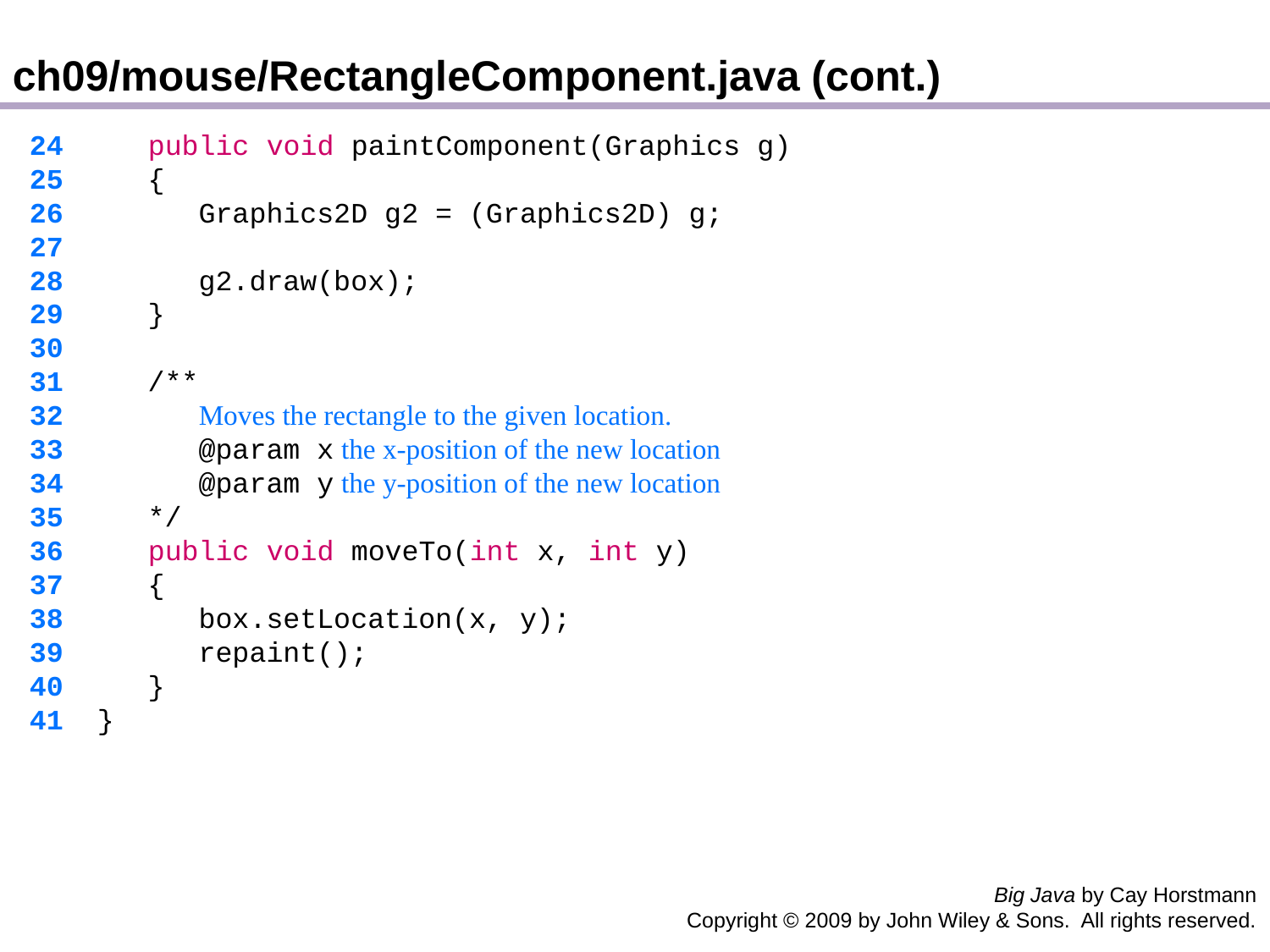

ch09/mouse/RectangleComponent.java (cont.)
 24     public void paintComponent(Graphics g)
 25     {
 26        Graphics2D g2 = (Graphics2D) g;
 27
 28        g2.draw(box);
 29     }
 30
 31     /**
 32        Moves the rectangle to the given location.
 33        @param x the x-position of the new location
 34        @param y the y-position of the new location
 35     */
 36     public void moveTo(int x, int y)
 37     {
 38        box.setLocation(x, y);
 39        repaint();
 40     }
 41  }
Big Java by Cay Horstmann
Copyright © 2009 by John Wiley & Sons.  All rights reserved.